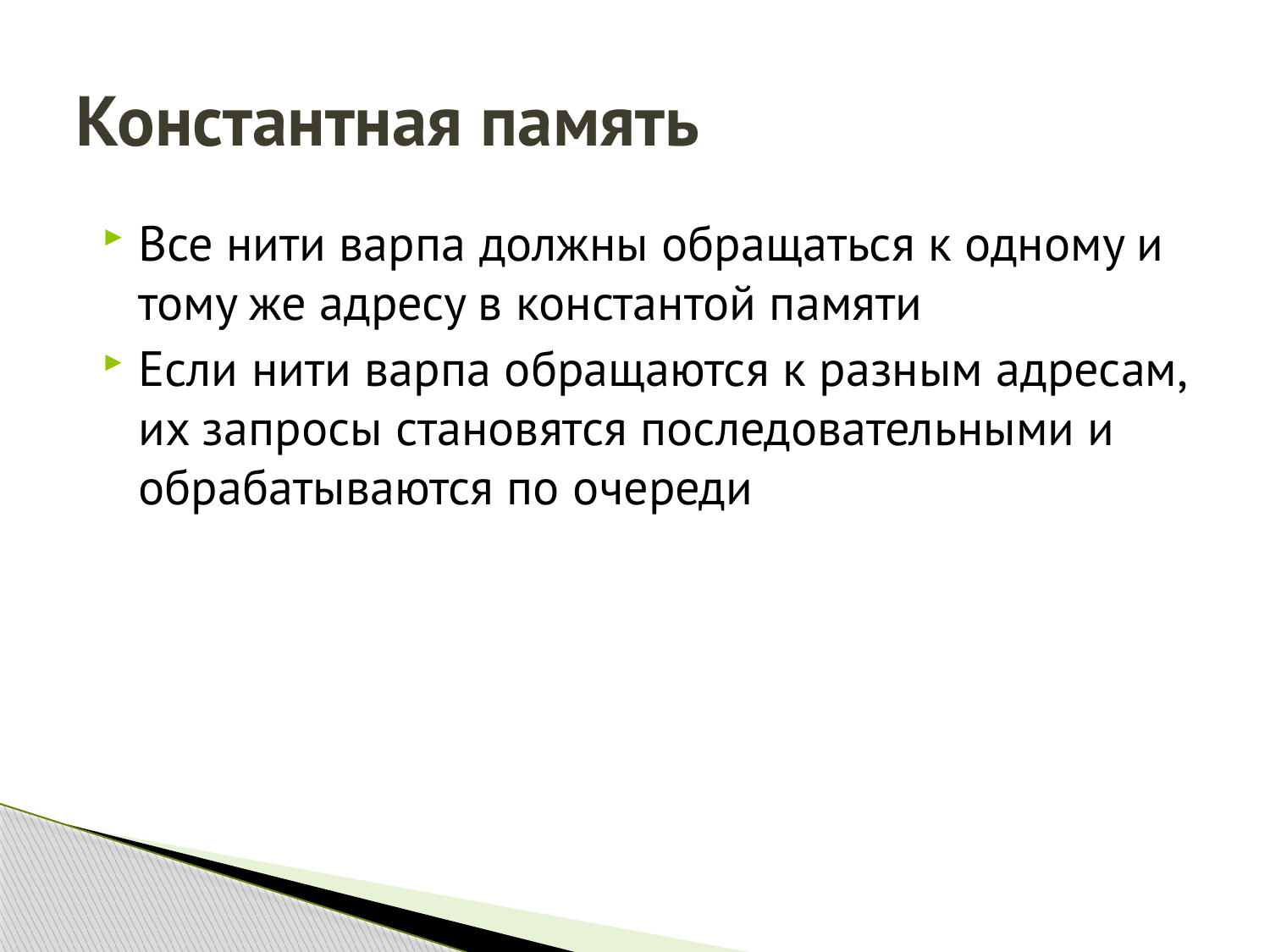

# Константная память
Все нити варпа должны обращаться к одному и тому же адресу в константой памяти
Если нити варпа обращаются к разным адресам, их запросы становятся последовательными и обрабатываются по очереди